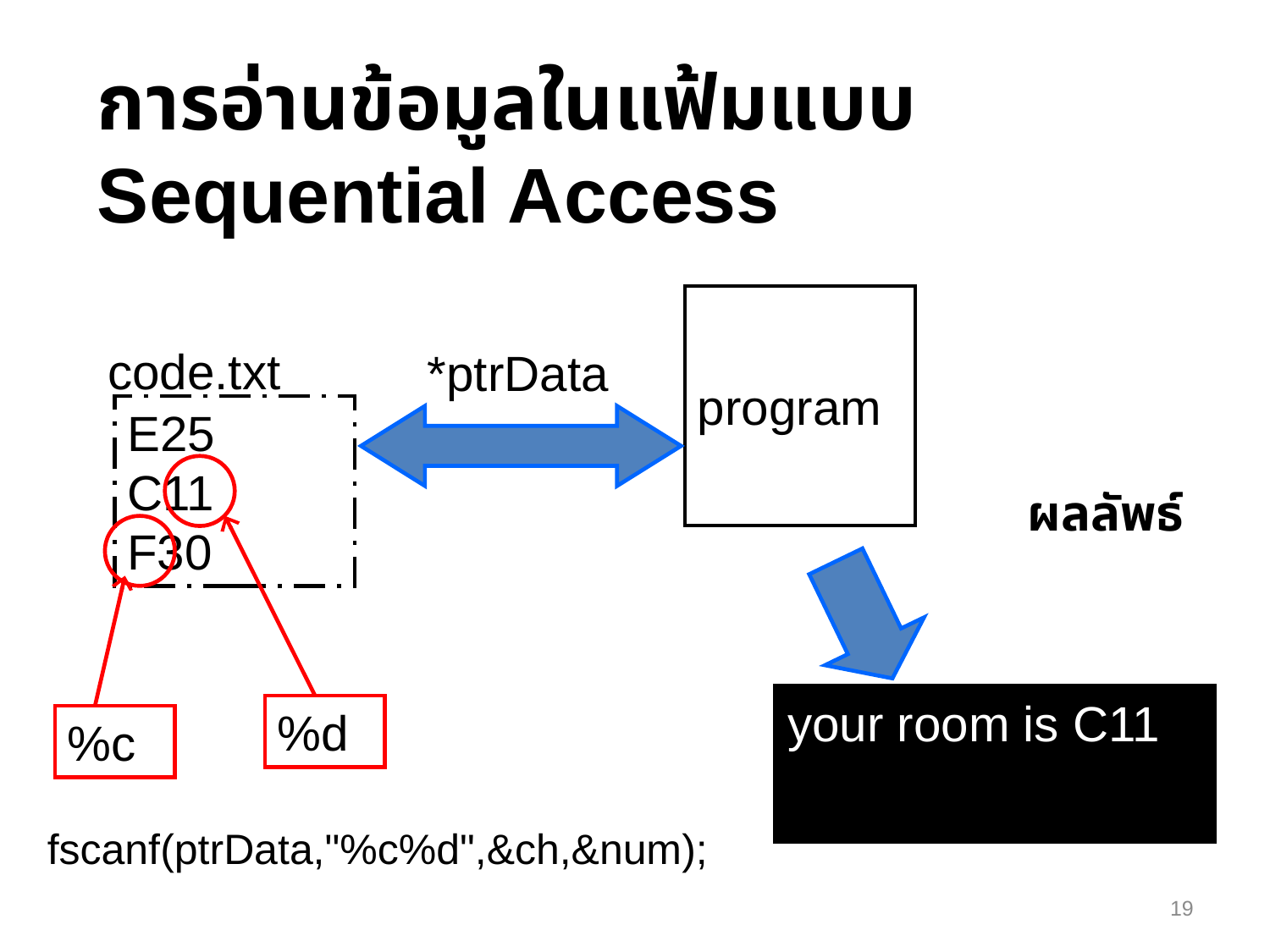

การอ่านข้อมูลในแฟ้มแบบ Sequential Access

program

code.txt
*ptrData
E25
C11
F30

ผลลัพธ์

%d

%c
your room is C11

fscanf(ptrData,"%c%d",&ch,&num);
19